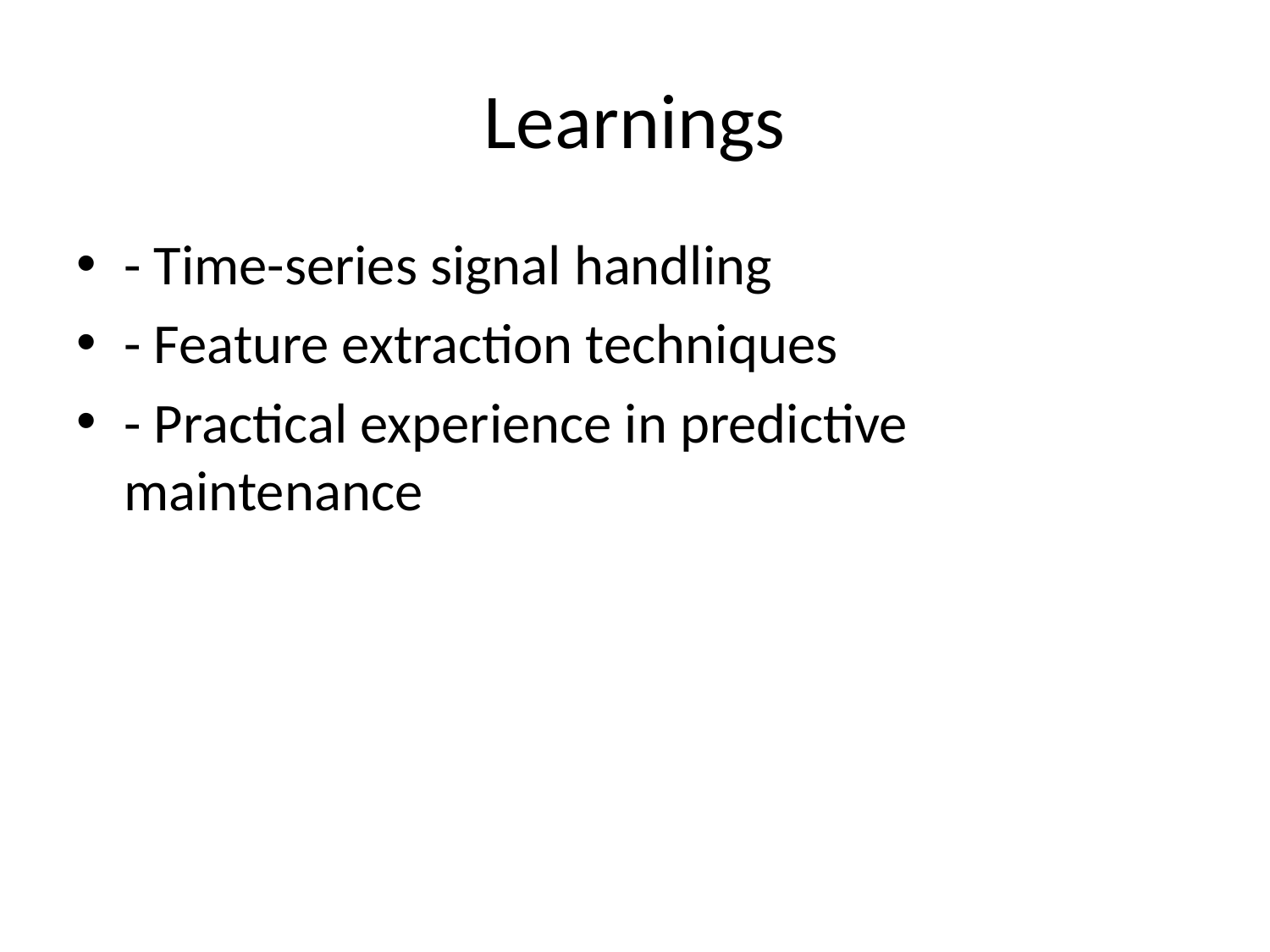

# Learnings
- Time-series signal handling
- Feature extraction techniques
- Practical experience in predictive maintenance